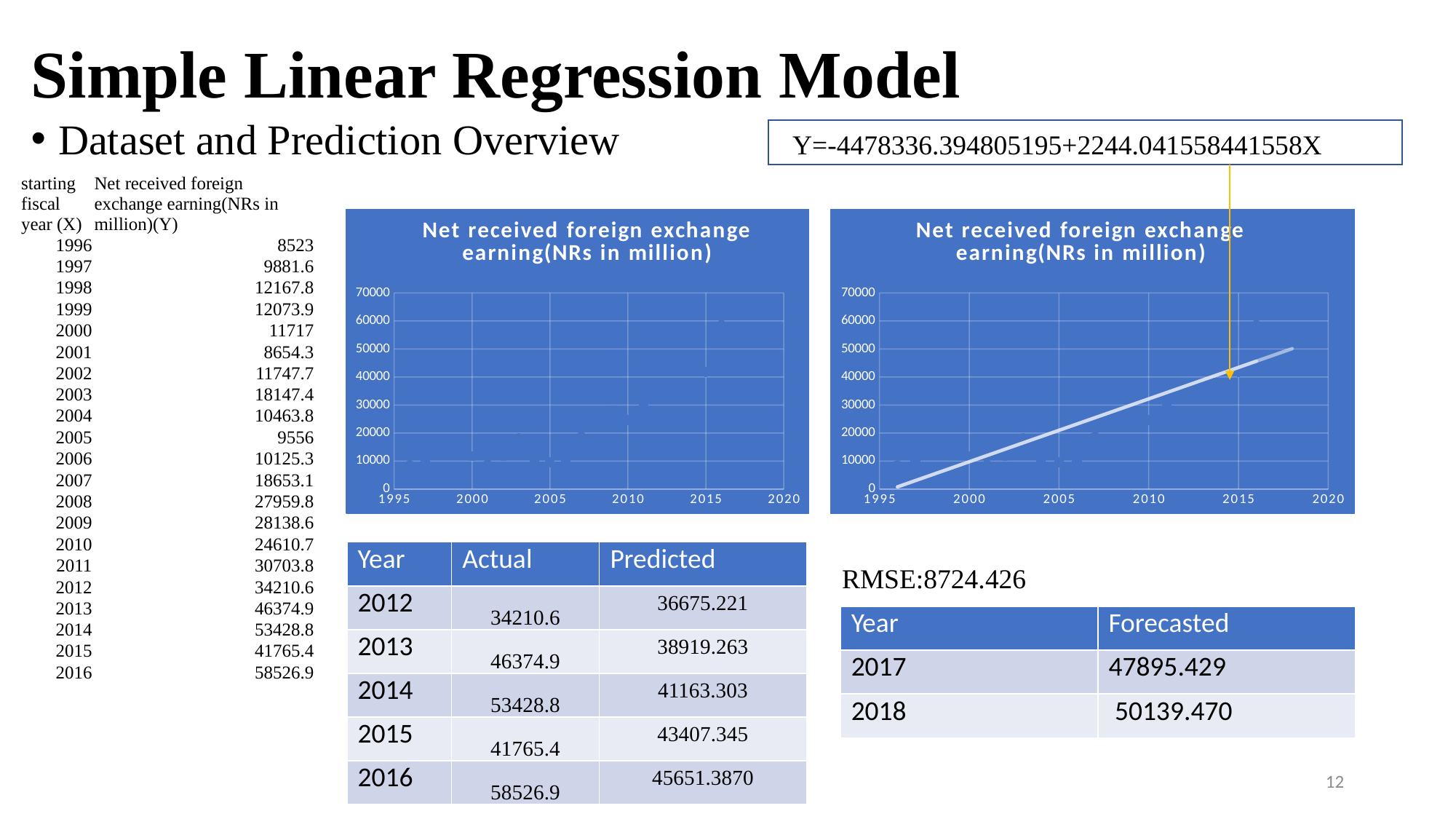

# Simple Linear Regression Model
Dataset and Prediction Overview

Y=-4478336.394805195+2244.041558441558X
| starting fiscal year (X) | Net received foreign exchange earning(NRs in million)(Y) |
| --- | --- |
| 1996 | 8523 |
| 1997 | 9881.6 |
| 1998 | 12167.8 |
| 1999 | 12073.9 |
| 2000 | 11717 |
| 2001 | 8654.3 |
| 2002 | 11747.7 |
| 2003 | 18147.4 |
| 2004 | 10463.8 |
| 2005 | 9556 |
| 2006 | 10125.3 |
| 2007 | 18653.1 |
| 2008 | 27959.8 |
| 2009 | 28138.6 |
| 2010 | 24610.7 |
| 2011 | 30703.8 |
| 2012 | 34210.6 |
| 2013 | 46374.9 |
| 2014 | 53428.8 |
| 2015 | 41765.4 |
| 2016 | 58526.9 |

### Chart:

| Category | Net received foreign exchange earning(NRs in million) |
|---|---|

### Chart:

| Category | Net received foreign exchange earning(NRs in million) |
|---|---|
| Year | Actual | Predicted |
| --- | --- | --- |
| 2012 | 34210.6 | 36675.221 |
| 2013 | 46374.9 | 38919.263 |
| 2014 | 53428.8 | 41163.303 |
| 2015 | 41765.4 | 43407.345 |
| 2016 | 58526.9 | 45651.3870 |
RMSE:8724.426
| Year | Forecasted |
| --- | --- |
| 2017 | 47895.429 |
| 2018 | 50139.470 |
12